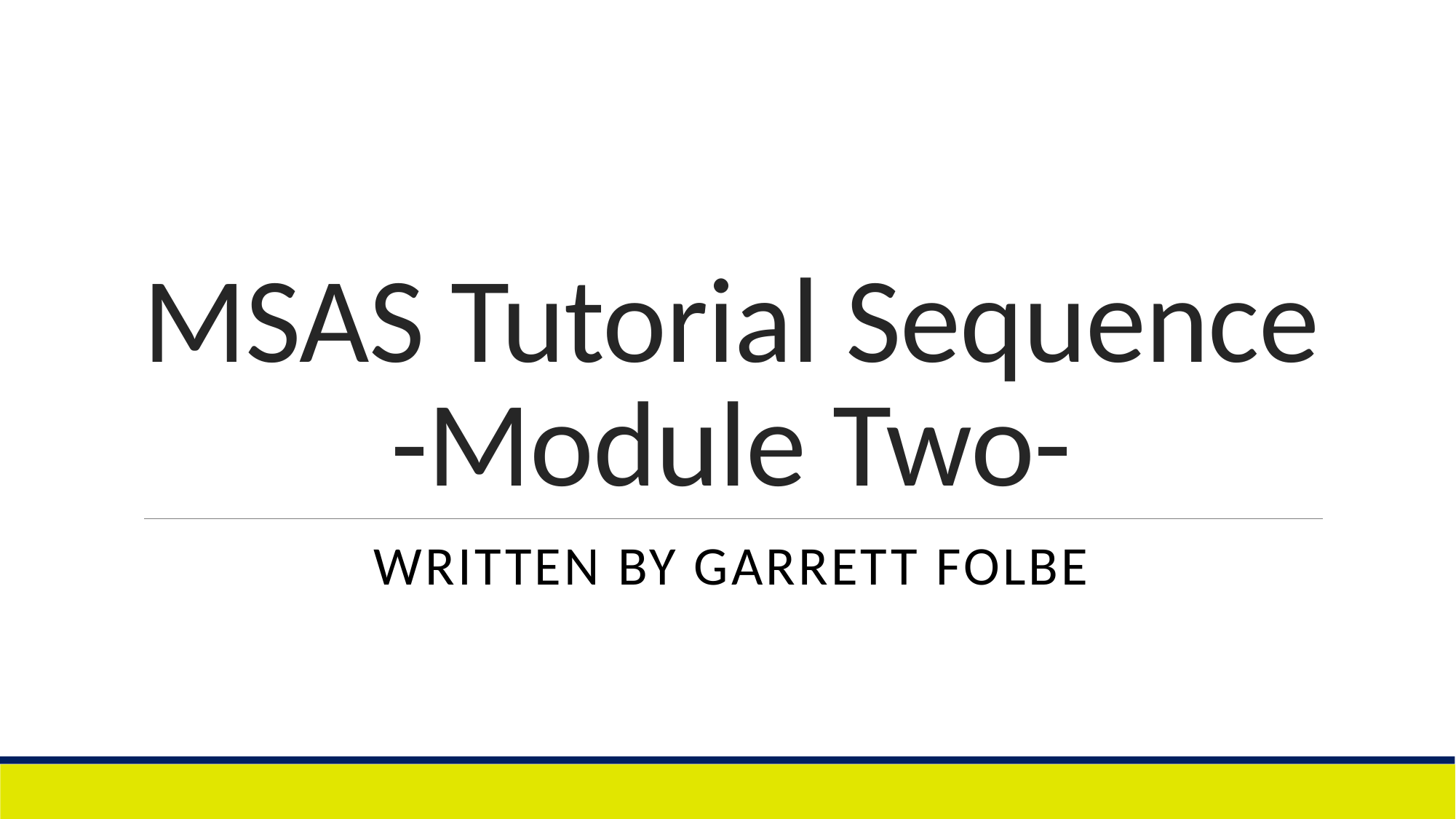

# MSAS Tutorial Sequence -Module Two-
WRITTEN BY GARRETT FOLBE